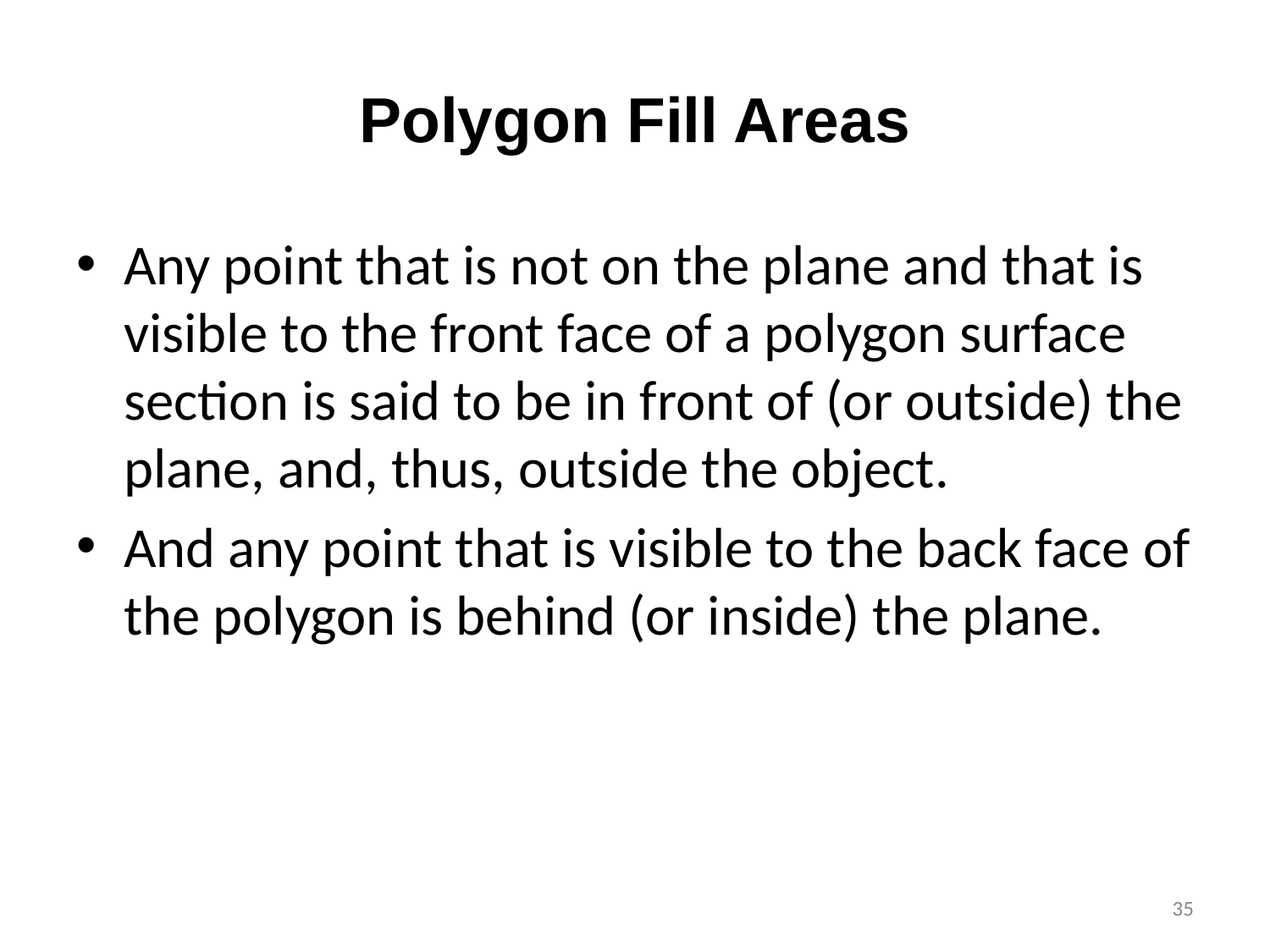

# Polygon Fill Areas
Any point that is not on the plane and that is visible to the front face of a polygon surface section is said to be in front of (or outside) the plane, and, thus, outside the object.
And any point that is visible to the back face of the polygon is behind (or inside) the plane.
35